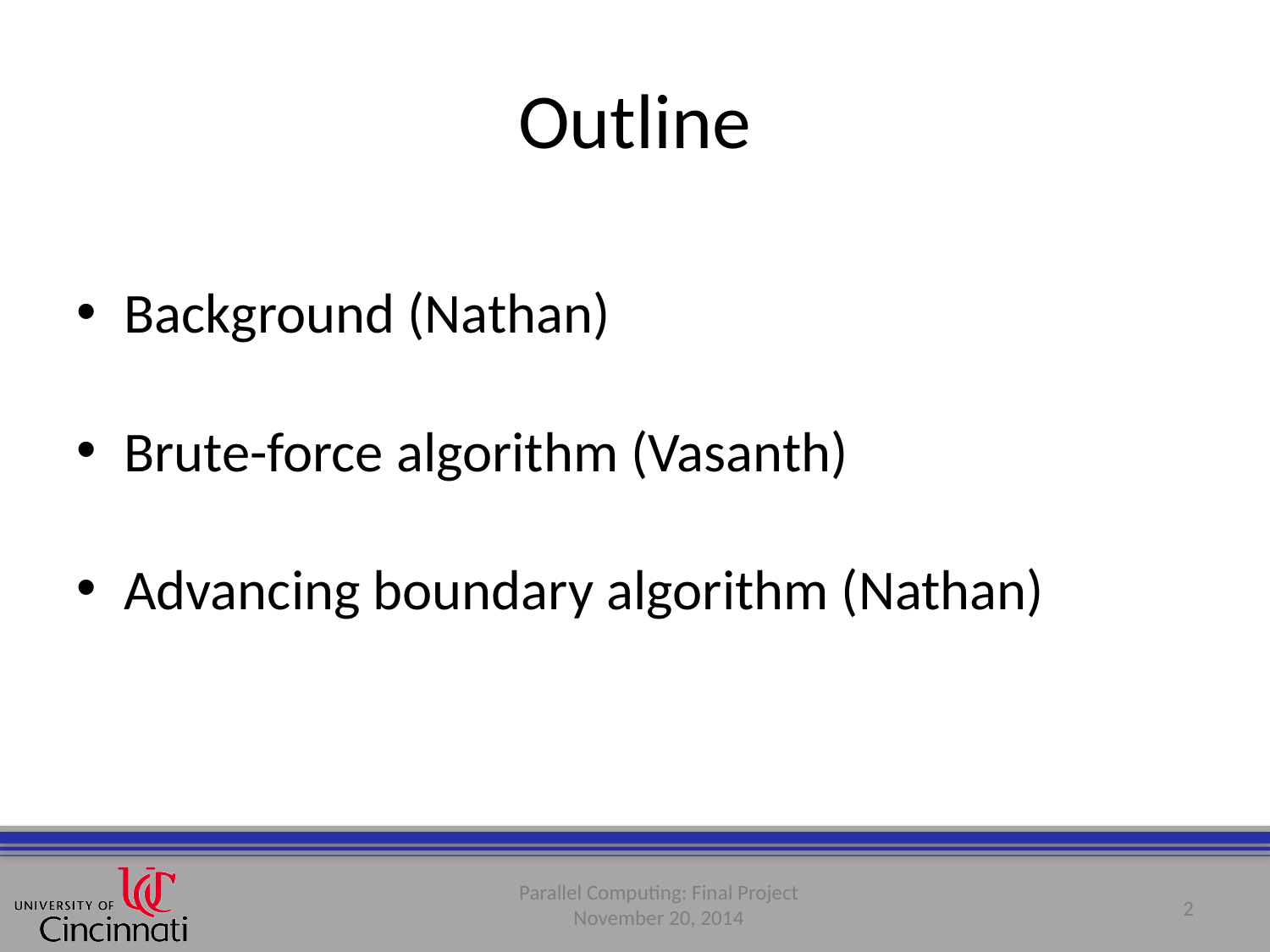

# Outline
Background (Nathan)

Brute-force algorithm (Vasanth)

Advancing boundary algorithm (Nathan)

Parallel Computing: Final Project
November 20, 2014
2